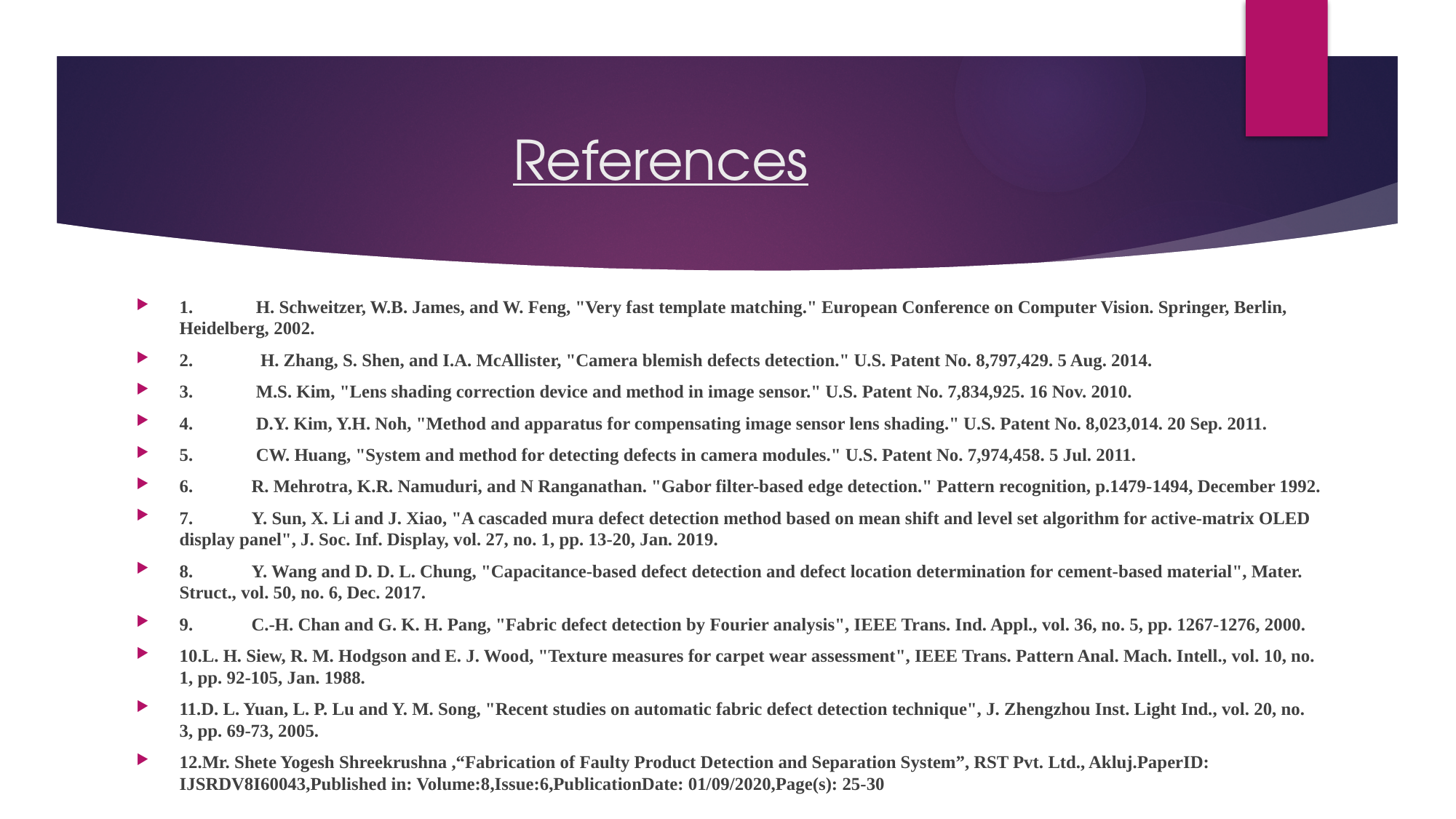

# References
1.	 H. Schweitzer, W.B. James, and W. Feng, "Very fast template matching." European Conference on Computer Vision. Springer, Berlin, Heidelberg, 2002.
2.	  H. Zhang, S. Shen, and I.A. McAllister, "Camera blemish defects detection." U.S. Patent No. 8,797,429. 5 Aug. 2014.
3.	 M.S. Kim, "Lens shading correction device and method in image sensor." U.S. Patent No. 7,834,925. 16 Nov. 2010.
4.	 D.Y. Kim, Y.H. Noh, "Method and apparatus for compensating image sensor lens shading." U.S. Patent No. 8,023,014. 20 Sep. 2011.
5.	 CW. Huang, "System and method for detecting defects in camera modules." U.S. Patent No. 7,974,458. 5 Jul. 2011.
6.	R. Mehrotra, K.R. Namuduri, and N Ranganathan. "Gabor filter-based edge detection." Pattern recognition, p.1479-1494, December 1992.
7.	Y. Sun, X. Li and J. Xiao, "A cascaded mura defect detection method based on mean shift and level set algorithm for active-matrix OLED display panel", J. Soc. Inf. Display, vol. 27, no. 1, pp. 13-20, Jan. 2019.
8.	Y. Wang and D. D. L. Chung, "Capacitance-based defect detection and defect location determination for cement-based material", Mater. Struct., vol. 50, no. 6, Dec. 2017.
9.	C.-H. Chan and G. K. H. Pang, "Fabric defect detection by Fourier analysis", IEEE Trans. Ind. Appl., vol. 36, no. 5, pp. 1267-1276, 2000.
10.L. H. Siew, R. M. Hodgson and E. J. Wood, "Texture measures for carpet wear assessment", IEEE Trans. Pattern Anal. Mach. Intell., vol. 10, no. 1, pp. 92-105, Jan. 1988.
11.D. L. Yuan, L. P. Lu and Y. M. Song, "Recent studies on automatic fabric defect detection technique", J. Zhengzhou Inst. Light Ind., vol. 20, no. 3, pp. 69-73, 2005.
12.Mr. Shete Yogesh Shreekrushna ,“Fabrication of Faulty Product Detection and Separation System”, RST Pvt. Ltd., Akluj.PaperID: IJSRDV8I60043,Published in: Volume:8,Issue:6,PublicationDate: 01/09/2020,Page(s): 25-30